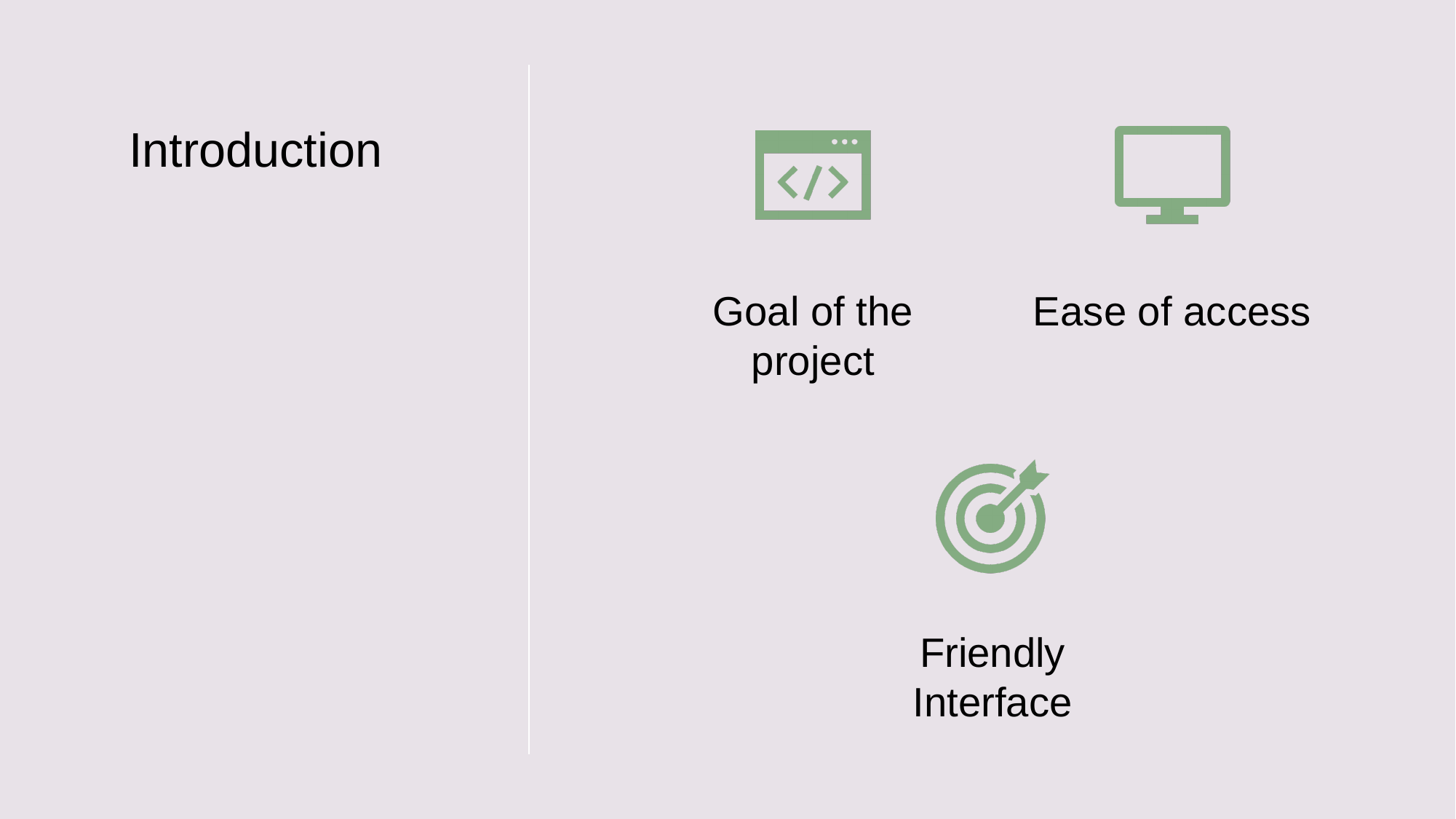

Goal of the project
Ease of access
Friendly Interface
# Introduction